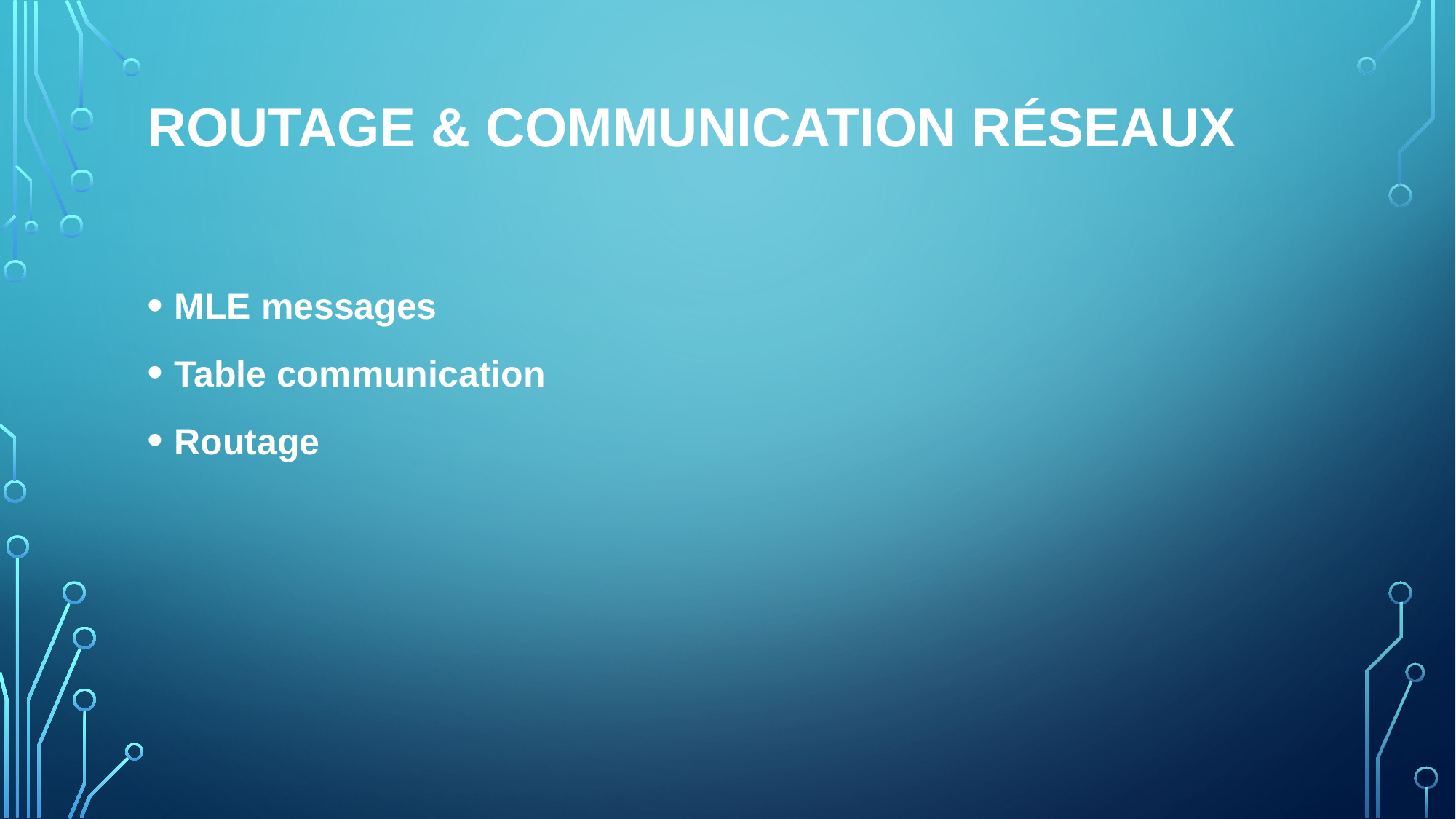

# Routage & communication réseaux
MLE messages
Table communication
Routage